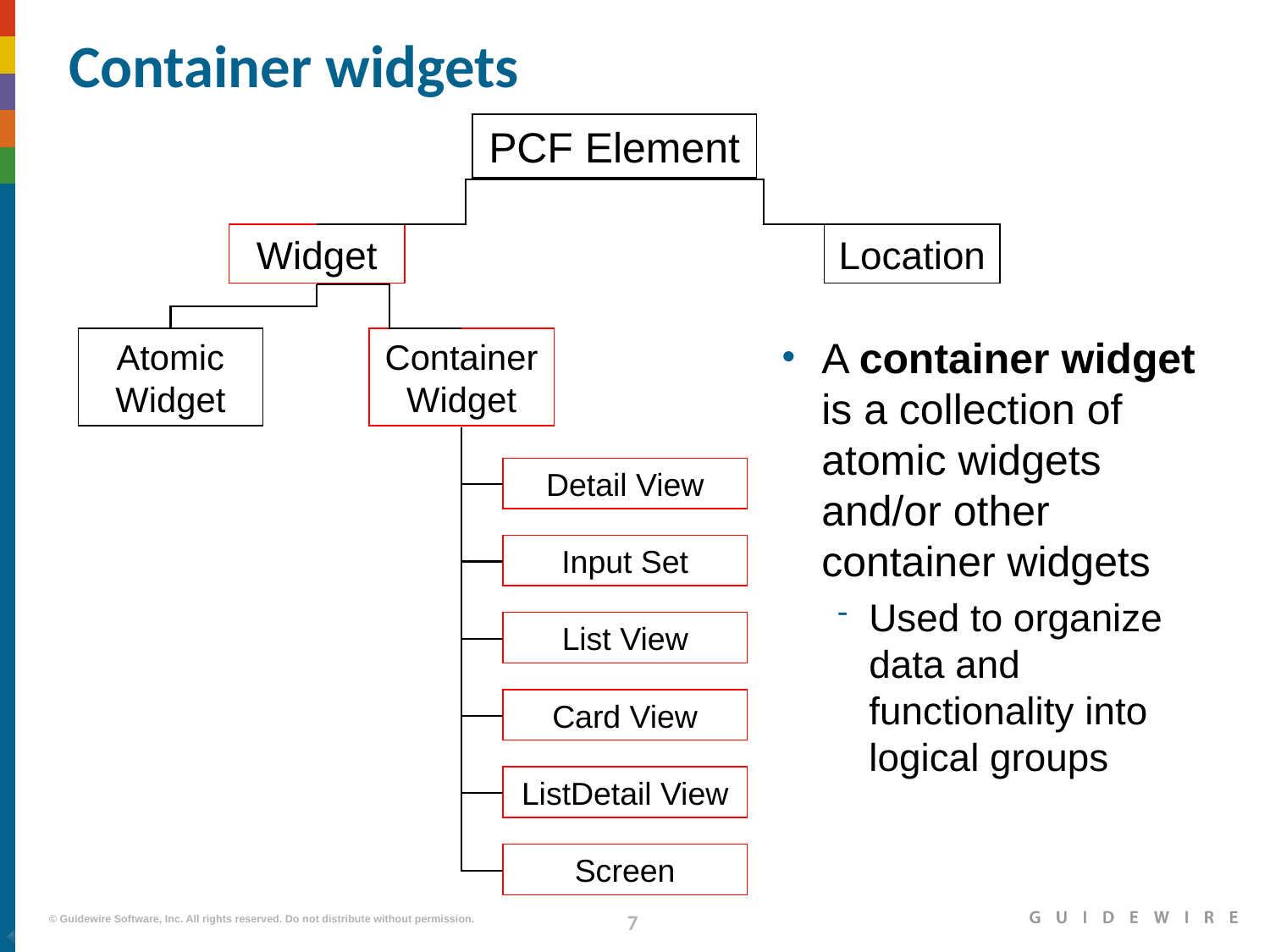

# Container widgets
PCF Element
Widget
Location
Atomic Widget
Container Widget
A container widget is a collection of atomic widgets and/or other container widgets
Used to organize data and functionality into logical groups
Detail View
Input Set
List View
Card View
ListDetail View
Screen